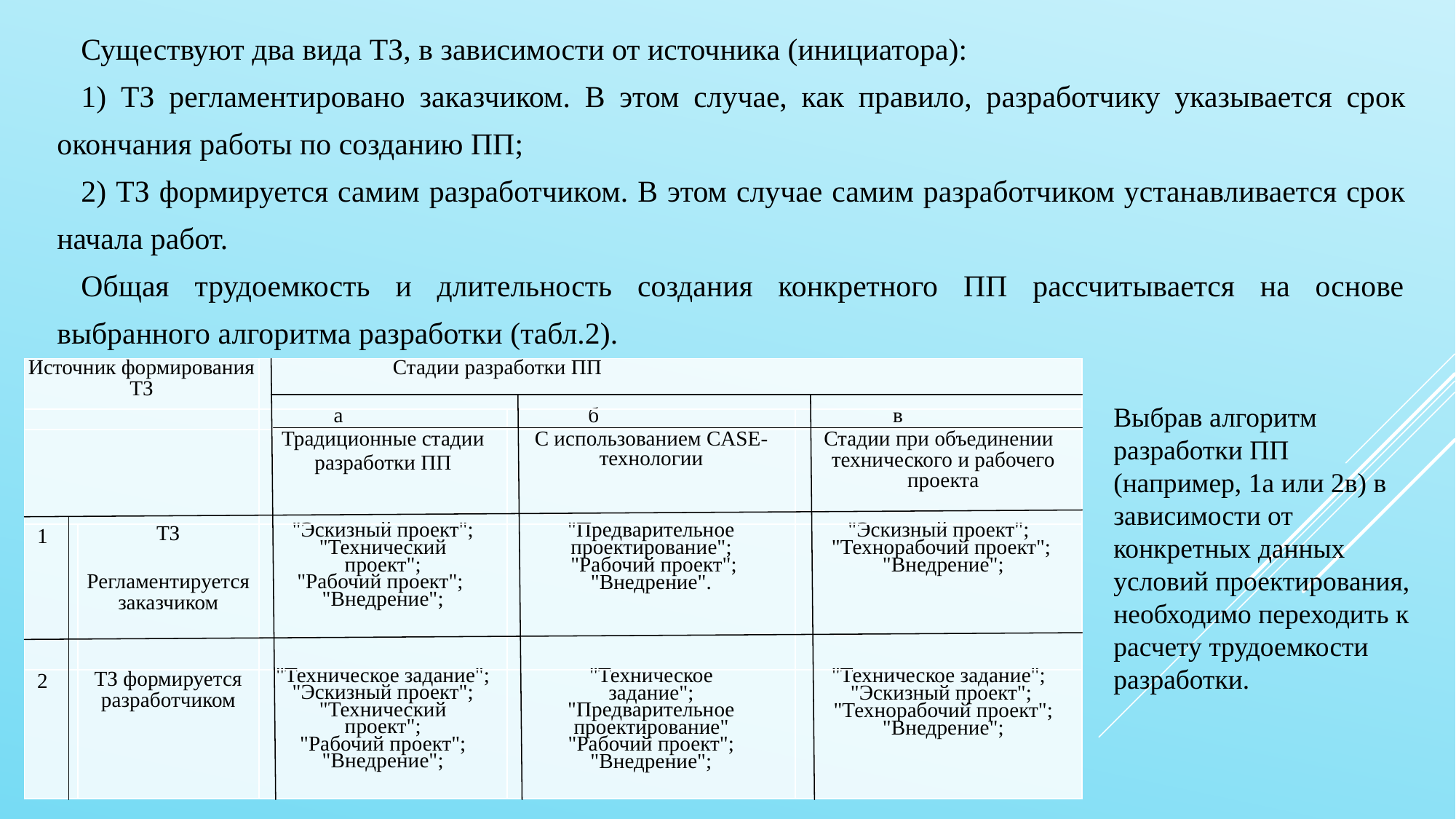

Существуют два вида ТЗ, в зависимости от источника (инициатора):
1) ТЗ регламентировано заказчиком. В этом случае, как правило, разработчику указывается срок окончания работы по созданию ПП;
2) ТЗ формируется самим разработчиком. В этом случае самим разработчиком устанавливается срок начала работ.
Общая трудоемкость и длительность создания конкретного ПП рассчитывается на основе выбранного алгоритма разработки (табл.2).
| Источник формирования ТЗ |  | Стадии разработки ПП |  |  |
| --- | --- | --- | --- | --- |
|  |  | а | б | в |
|  |  | Традиционные стадии разработки ПП | С использованием CASE-технологии | Стадии при объединении технического и рабочего проекта |
| 1 | ТЗ Регламентируется заказчиком | "Эскизный проект"; "Технический проект"; "Рабочий проект"; "Внедрение"; | "Предварительное проектирование"; "Рабочий проект"; "Внедрение". | "Эскизный проект"; "Технорабочий проект"; "Внедрение"; |
| 2 | ТЗ формируется разработчиком | "Техническое задание"; "Эскизный проект"; "Технический проект"; "Рабочий проект"; "Внедрение"; | "Техническое задание"; "Предварительное проектирование" "Рабочий проект"; "Внедрение"; | "Техническое задание"; "Эскизный проект"; "Технорабочий проект"; "Внедрение"; |
Выбрав алгоритм разработки ПП (например, 1а или 2в) в зависимости от конкретных данных условий проектирования, необходимо переходить к расчету трудоемкости разработки.